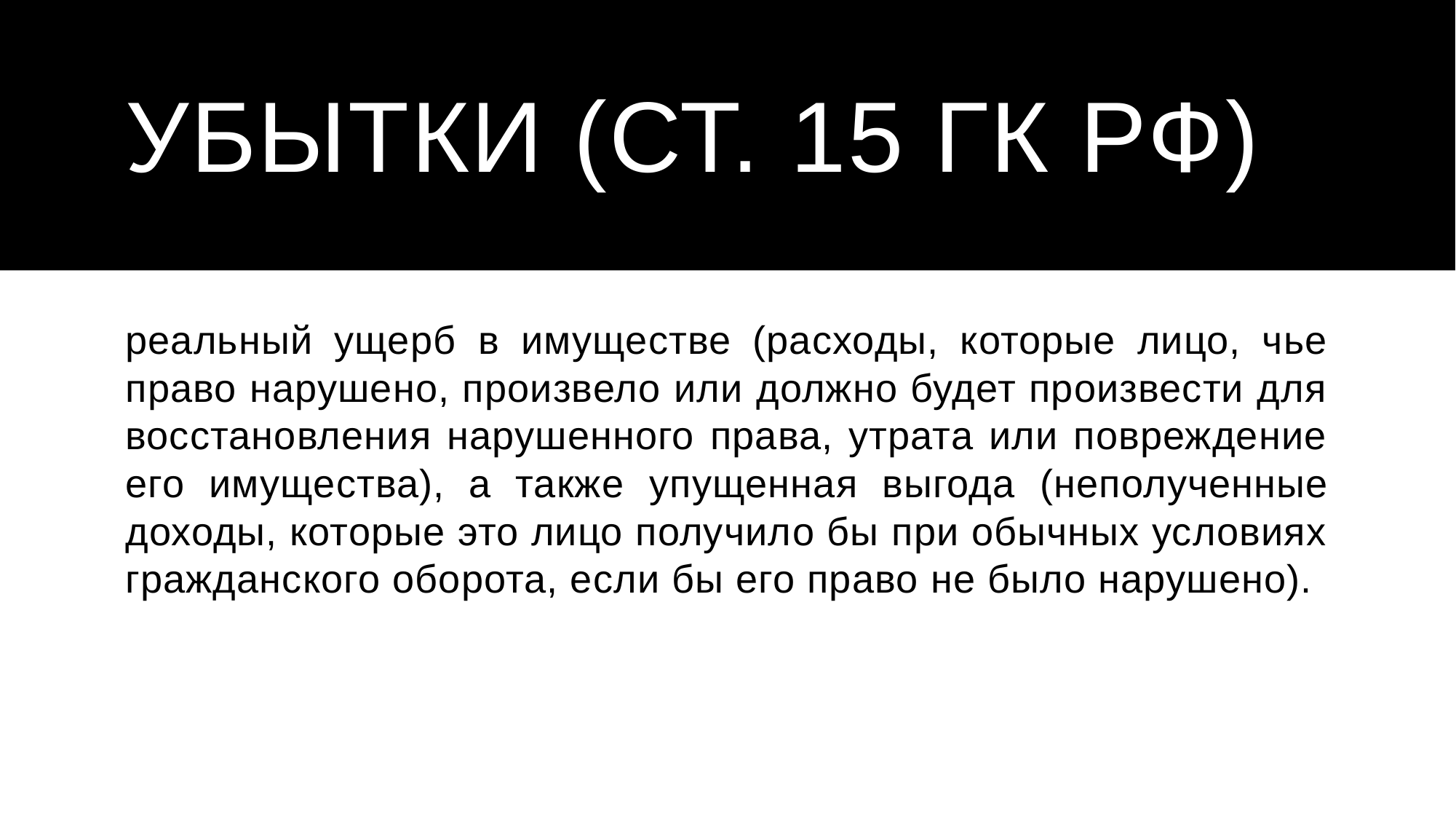

# Убытки (ст. 15 ГК РФ)
реальный ущерб в имуществе (расходы, которые лицо, чье право нарушено, произвело или должно будет произвести для восстановления нарушенного права, утрата или повреждение его имущества), а также упущенная выгода (неполученные доходы, которые это лицо получило бы при обычных условиях гражданского оборота, если бы его право не было нарушено).